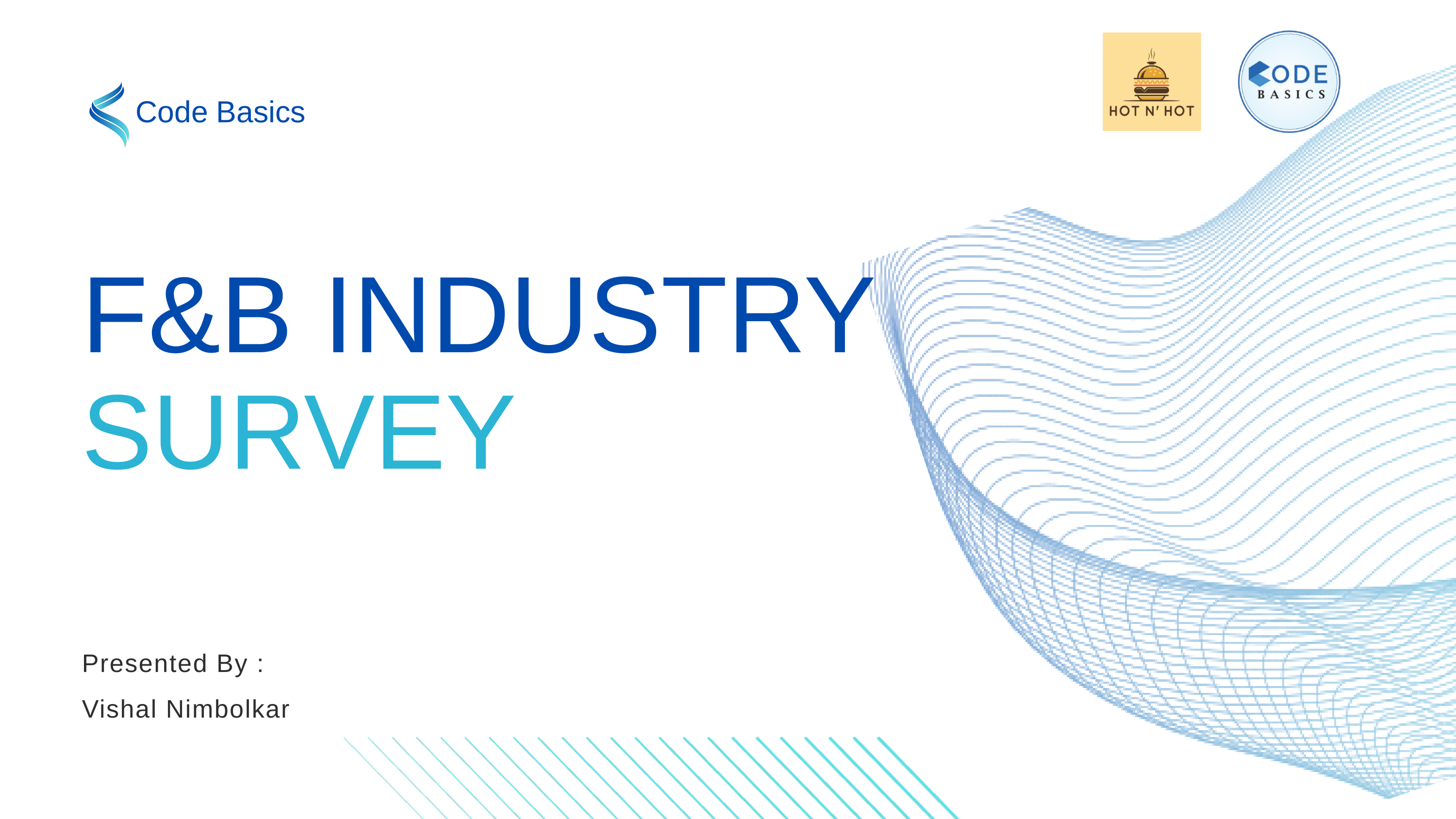

Code Basics

F&B INDUSTRY
SURVEY
Presented By :
Vishal Nimbolkar